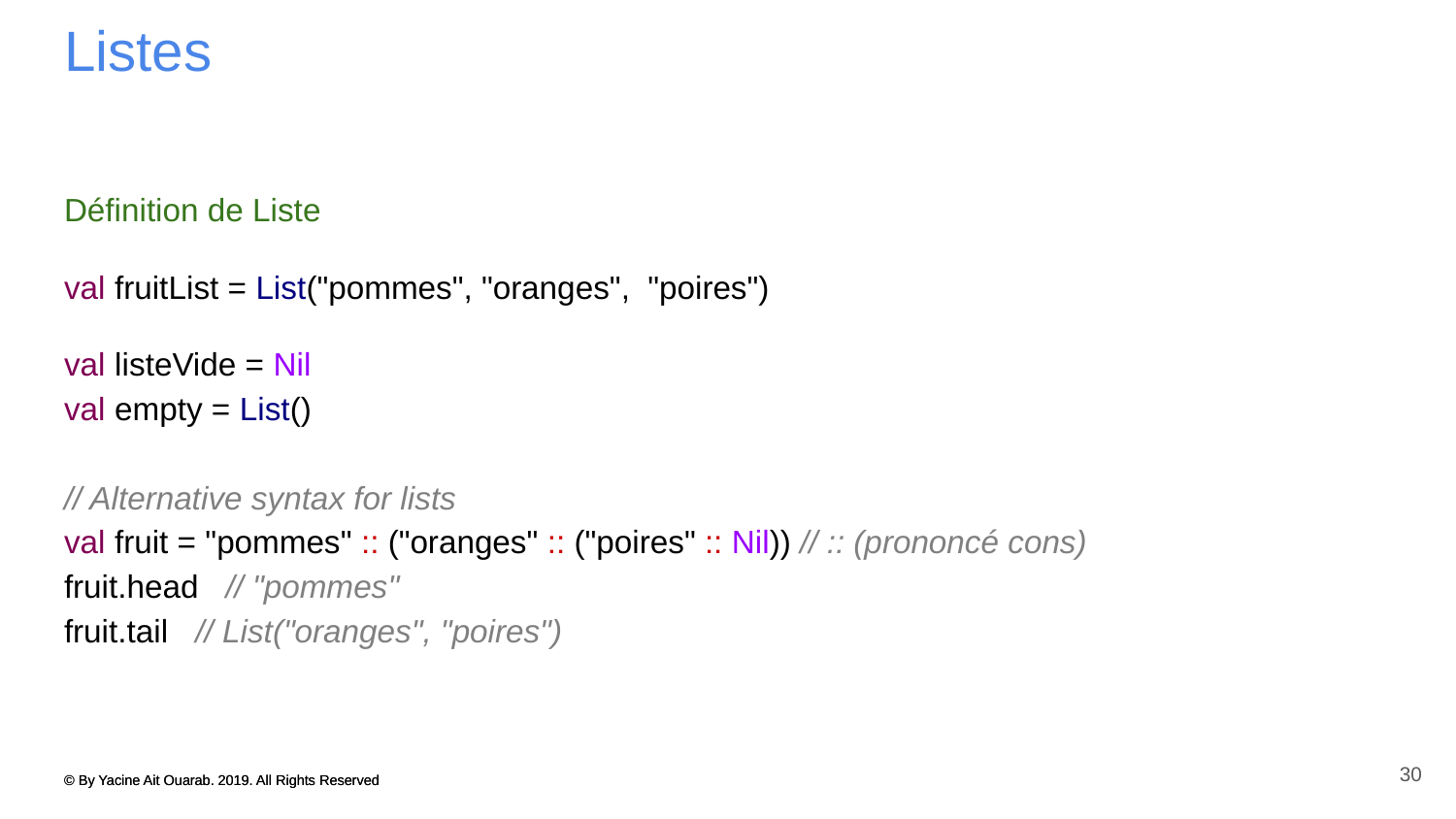

# Listes

Définition de Liste
val fruitList = List("pommes", "oranges",  "poires")
val listeVide = Nil
val empty = List()

// Alternative syntax for lists
val fruit = "pommes" :: ("oranges" :: ("poires" :: Nil)) // :: (prononcé cons)
fruit.head   // "pommes"
fruit.tail   // List("oranges", "poires")
30